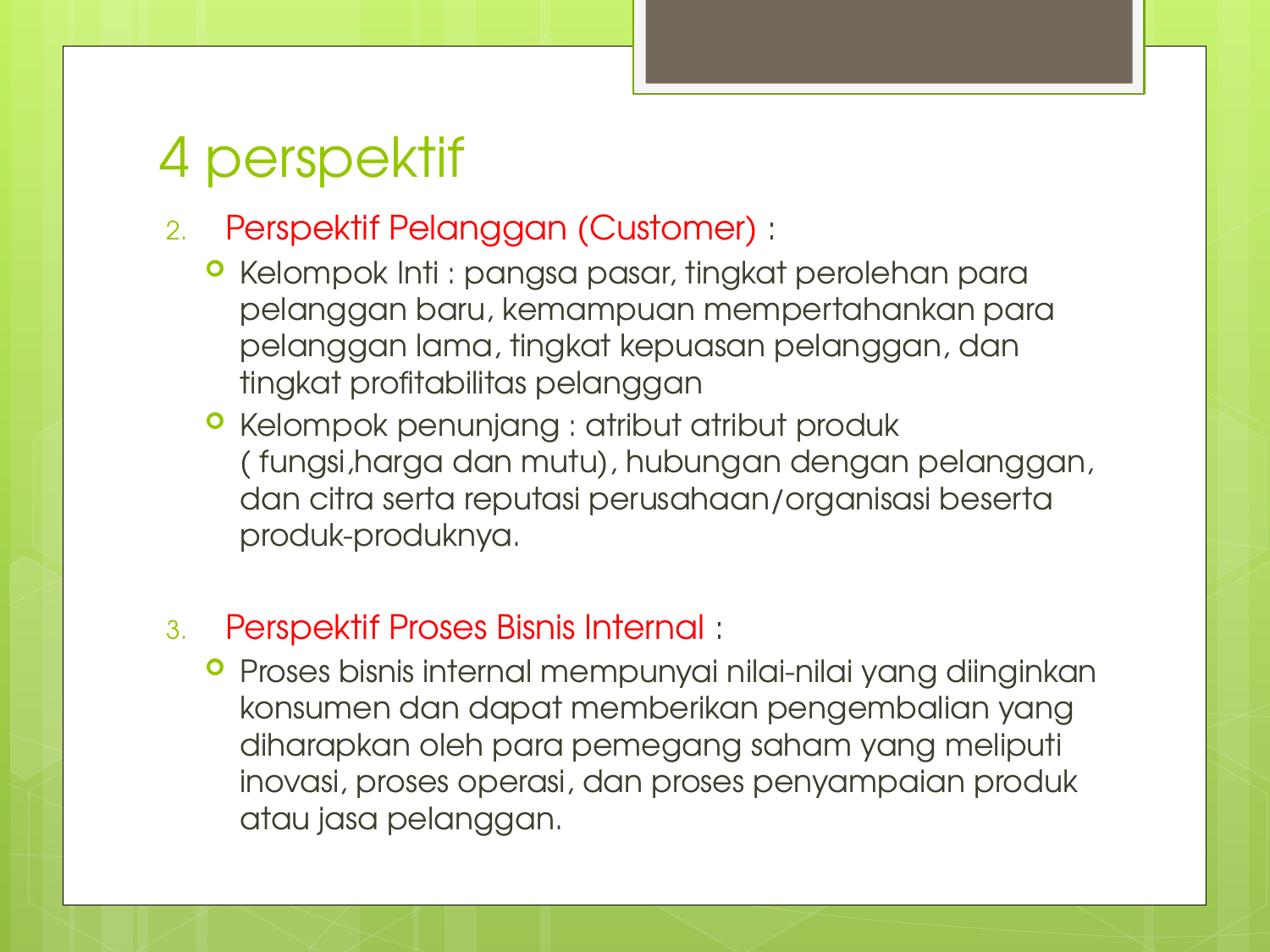

# 4 perspektif
Perspektif Pelanggan (Customer) :
Kelompok Inti : pangsa pasar, tingkat perolehan para pelanggan baru, kemampuan mempertahankan para pelanggan lama, tingkat kepuasan pelanggan, dan tingkat profitabilitas pelanggan
Kelompok penunjang : atribut atribut produk ( fungsi,harga dan mutu), hubungan dengan pelanggan, dan citra serta reputasi perusahaan/organisasi beserta produk-produknya.

Perspektif Proses Bisnis Internal :
Proses bisnis internal mempunyai nilai-nilai yang diinginkan konsumen dan dapat memberikan pengembalian yang diharapkan oleh para pemegang saham yang meliputi inovasi, proses operasi, dan proses penyampaian produk atau jasa pelanggan.